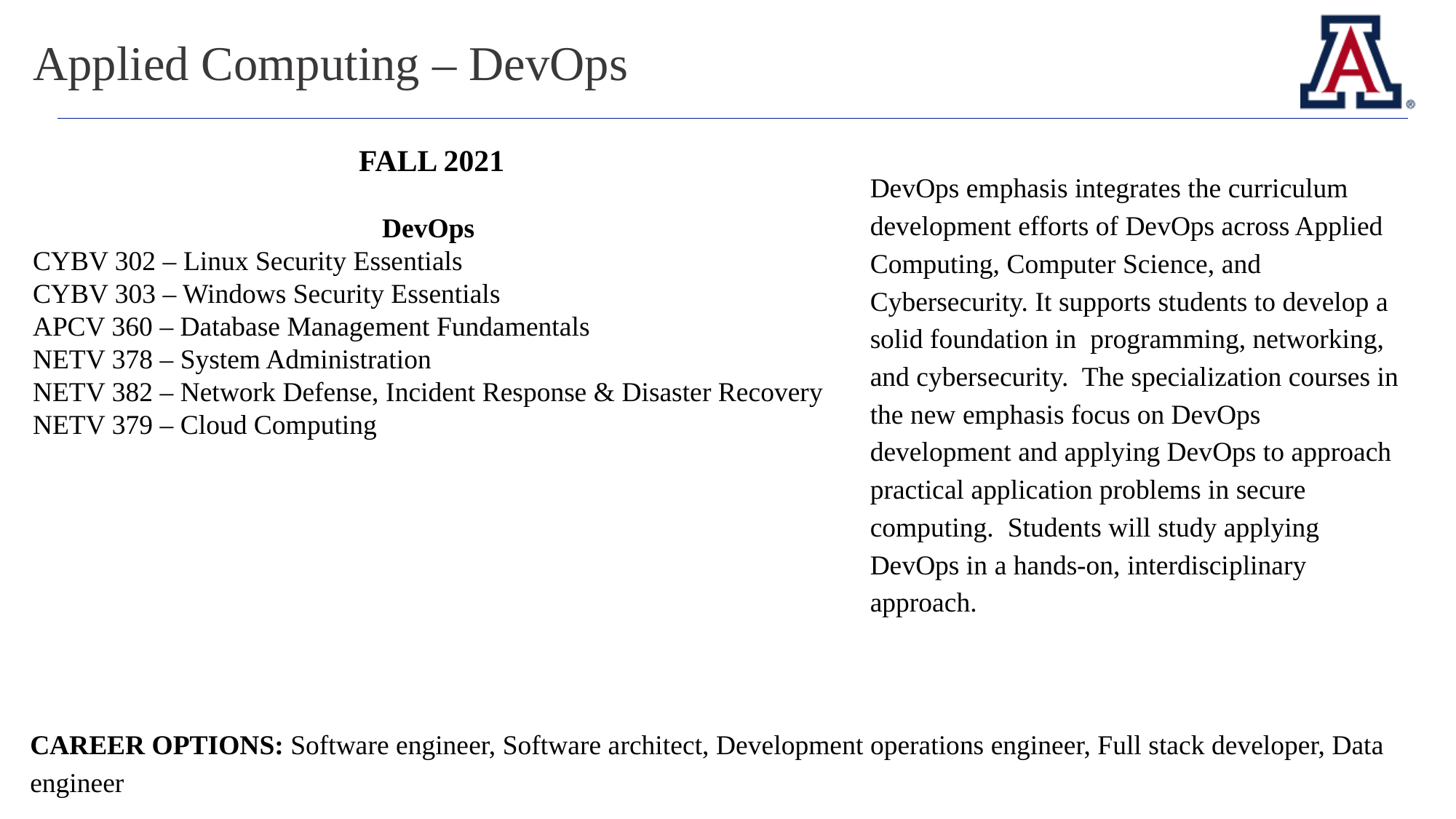

Applied Computing – DevOps
FALL 2021

DevOps
CYBV 302 – Linux Security Essentials
CYBV 303 – Windows Security Essentials
APCV 360 – Database Management Fundamentals
NETV 378 – System Administration
NETV 382 – Network Defense, Incident Response & Disaster Recovery
NETV 379 – Cloud Computing

DevOps emphasis integrates the curriculum development efforts of DevOps across Applied Computing, Computer Science, and Cybersecurity. It supports students to develop a solid foundation in  programming, networking, and cybersecurity.  The specialization courses in the new emphasis focus on DevOps development and applying DevOps to approach practical application problems in secure computing.  Students will study applying DevOps in a hands-on, interdisciplinary approach.

CAREER OPTIONS: Software engineer, Software architect, Development operations engineer, Full stack developer, Data engineer